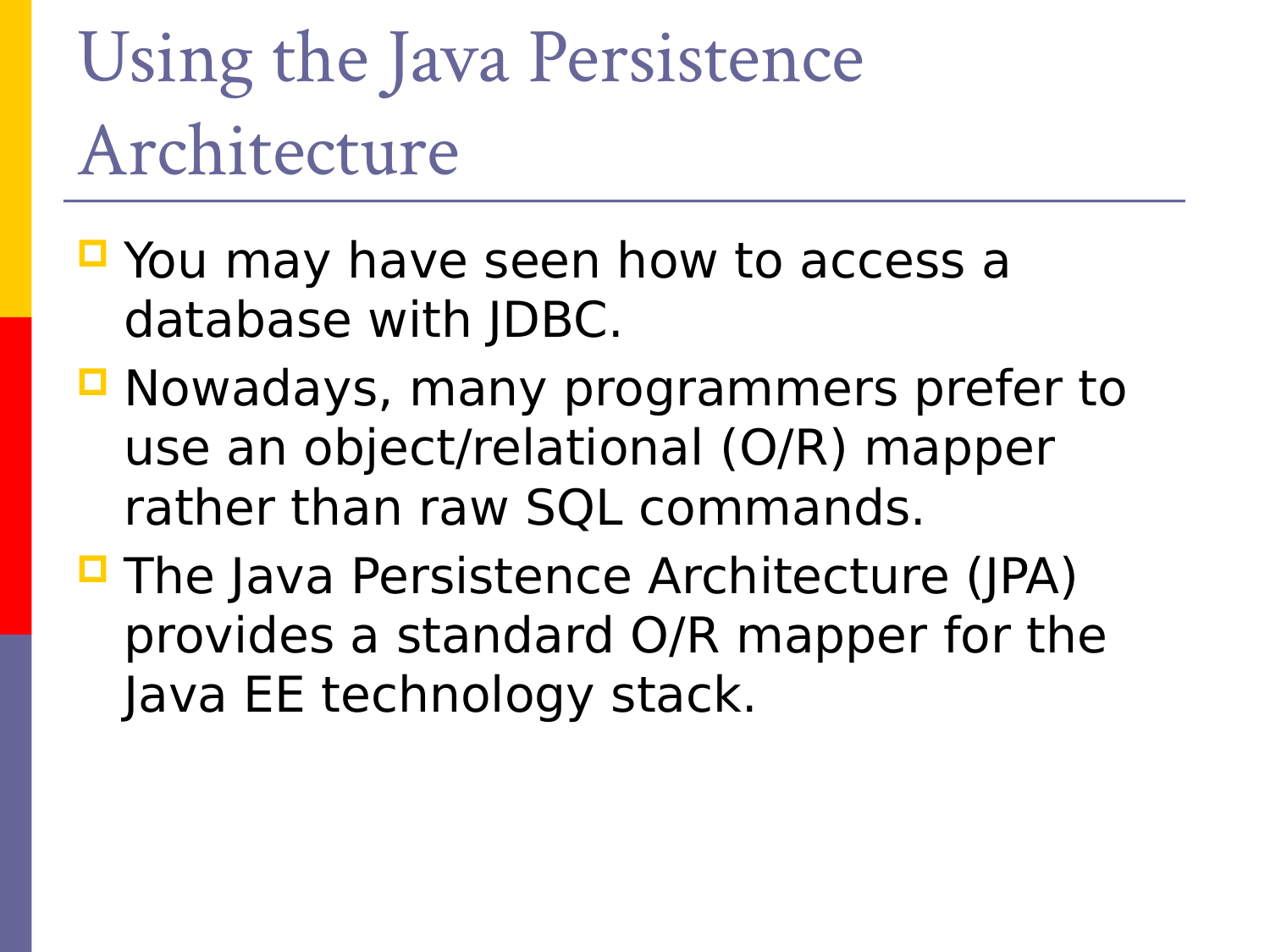

# Using the Java Persistence Architecture
You may have seen how to access a database with JDBC.
Nowadays, many programmers prefer to use an object/relational (O/R) mapper rather than raw SQL commands.
The Java Persistence Architecture (JPA) provides a standard O/R mapper for the Java EE technology stack.